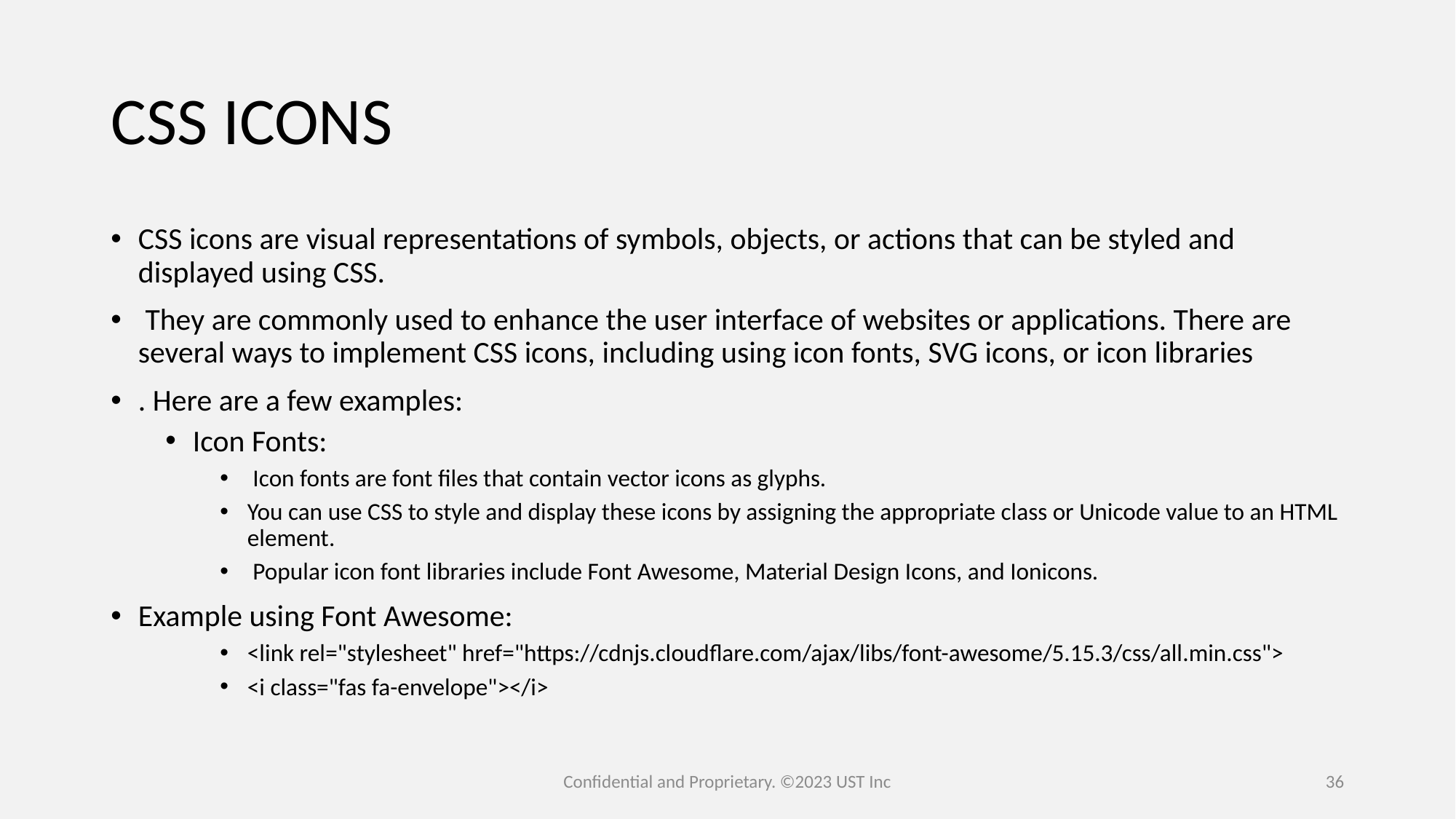

# CSS ICONS
CSS icons are visual representations of symbols, objects, or actions that can be styled and displayed using CSS.
 They are commonly used to enhance the user interface of websites or applications. There are several ways to implement CSS icons, including using icon fonts, SVG icons, or icon libraries
. Here are a few examples:
Icon Fonts:
 Icon fonts are font files that contain vector icons as glyphs.
You can use CSS to style and display these icons by assigning the appropriate class or Unicode value to an HTML element.
 Popular icon font libraries include Font Awesome, Material Design Icons, and Ionicons.
Example using Font Awesome:
<link rel="stylesheet" href="https://cdnjs.cloudflare.com/ajax/libs/font-awesome/5.15.3/css/all.min.css">
<i class="fas fa-envelope"></i>

Confidential and Proprietary. ©2023 UST Inc
36